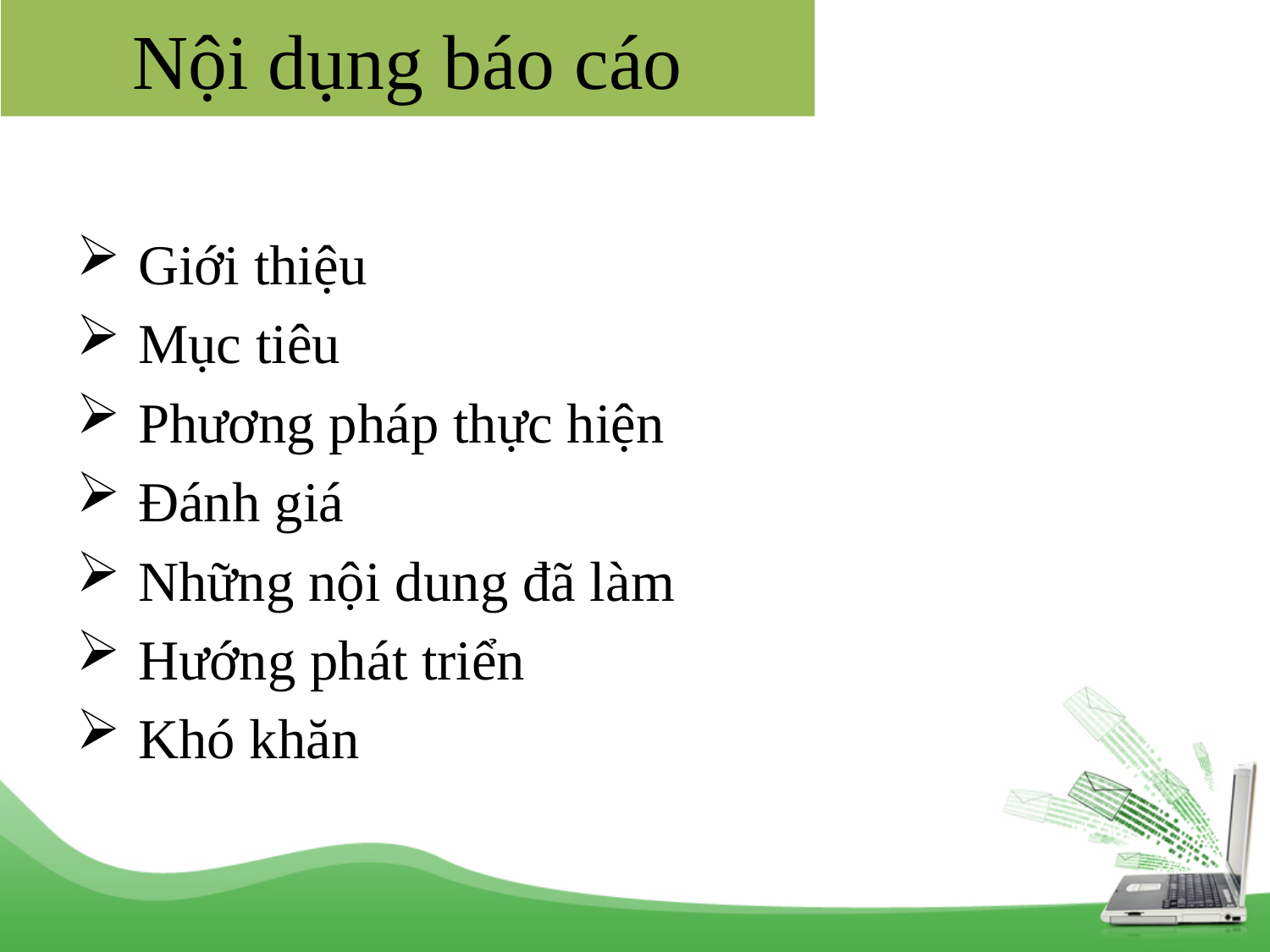

# Nội dụng báo cáo
 Giới thiệu
 Mục tiêu
 Phương pháp thực hiện
 Đánh giá
 Những nội dung đã làm
 Hướng phát triển
 Khó khăn